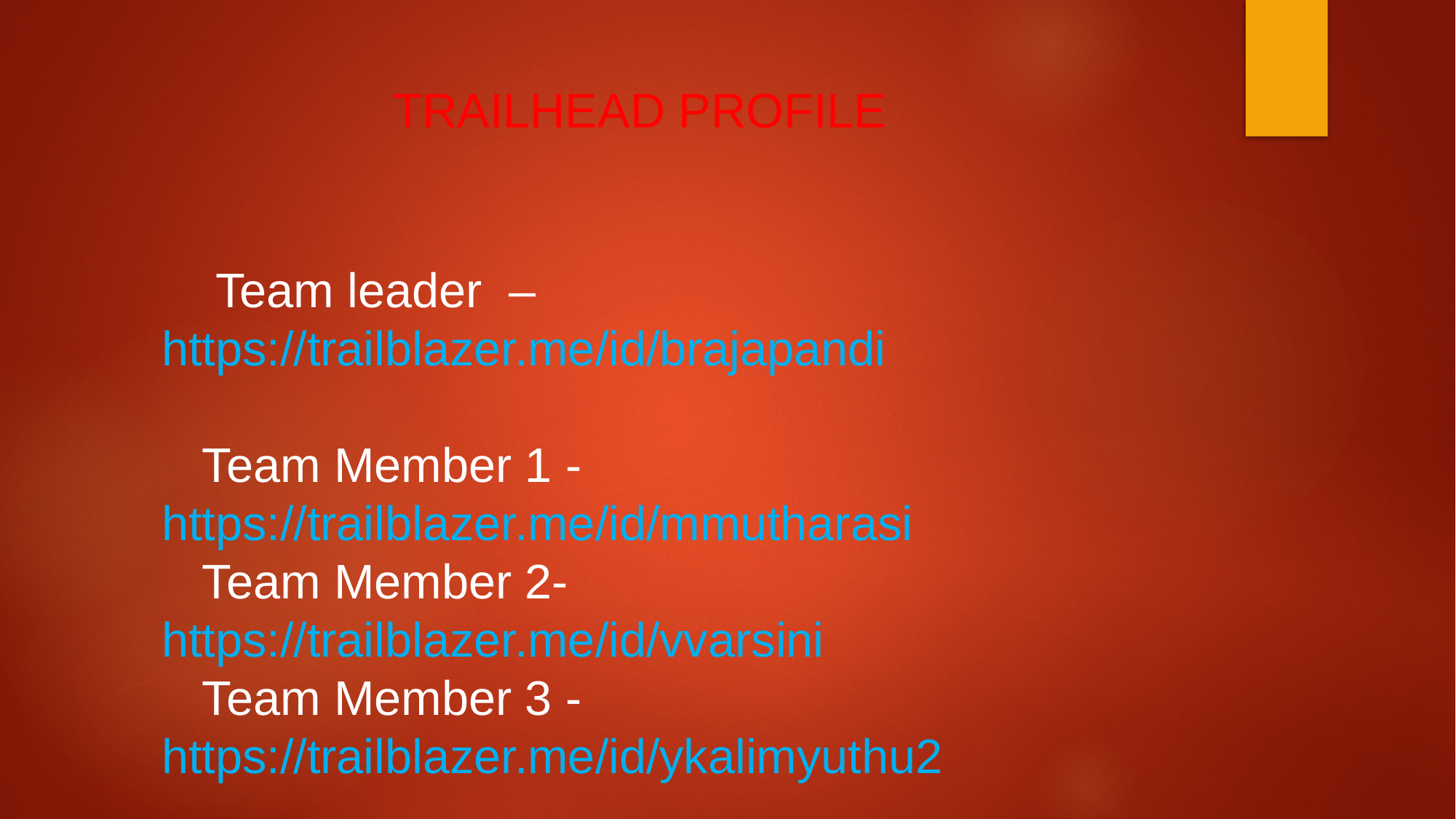

TRAILHEAD PROFILE
    Team leader  – https://trailblazer.me/id/brajapandi
   Team Member 1 - https://trailblazer.me/id/mmutharasi
   Team Member 2- https://trailblazer.me/id/vvarsini
   Team Member 3 - https://trailblazer.me/id/ykalimyuthu2